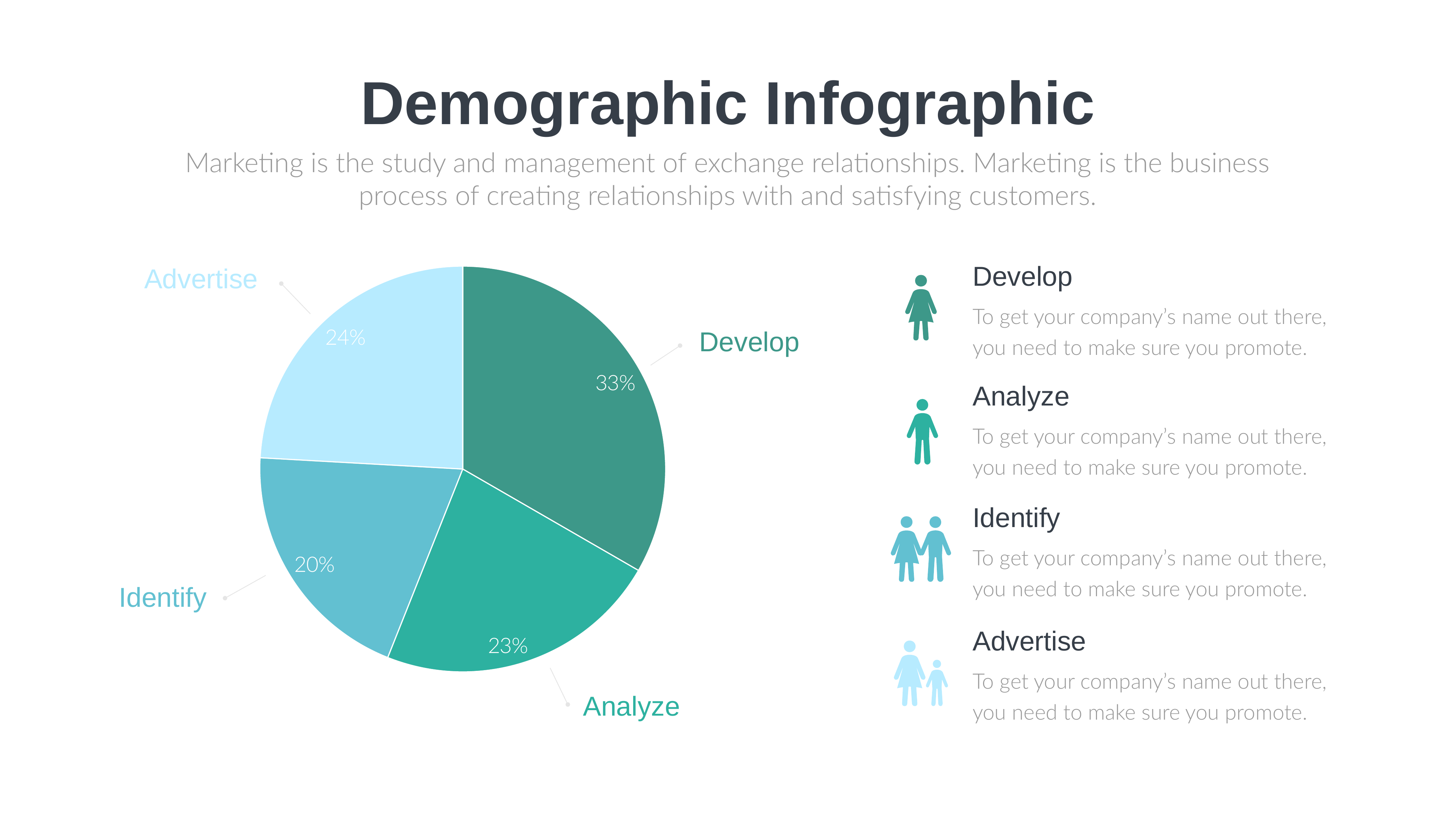

Demographic Infographic
Marketing is the study and management of exchange relationships. Marketing is the business process of creating relationships with and satisfying customers.
Develop
To get your company’s name out there, you need to make sure you promote.

### Chart

| Category | Sales |
|---|---|
| 1st Qtr | 4.7 |
| 2nd Qtr | 3.2 |
| 3rd Qtr | 2.8 |
| 4th Qtr | 3.4 |
Advertise
Develop
Identify
Analyze

Analyze
To get your company’s name out there, you need to make sure you promote.

Identify
To get your company’s name out there, you need to make sure you promote.

Advertise
To get your company’s name out there, you need to make sure you promote.